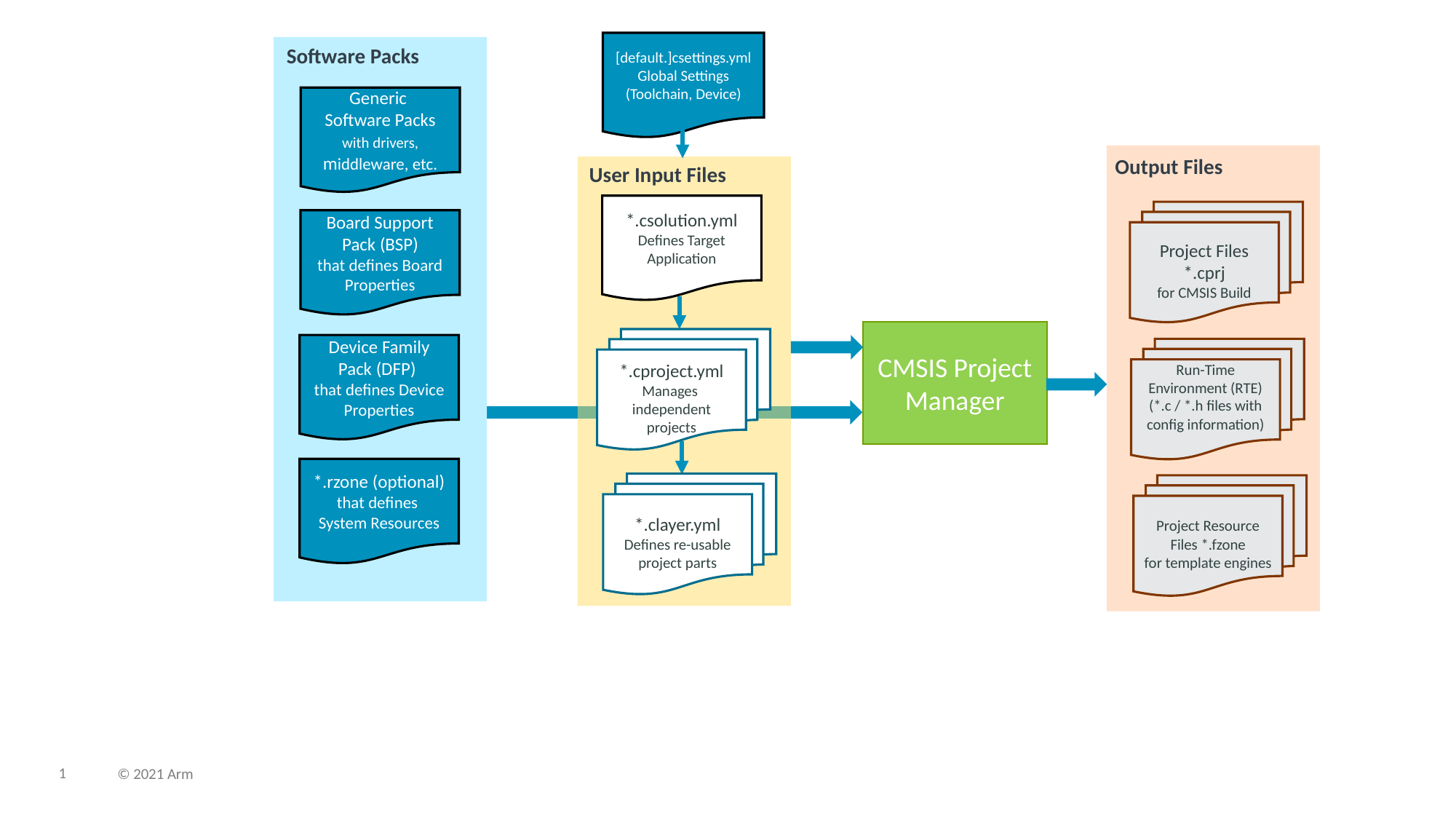

[default.]csettings.yml
Global Settings
(Toolchain, Device)

Software Packs
Generic
Software Packs
with drivers, middleware, etc.

Output Files

User Input Files
*.csolution.yml
Defines Target Application
Project Files *.cprj
for CMSIS Build
Board Support Pack (BSP)
that defines Board
Properties
CMSIS Project Manager
*.cproject.yml
Manages
independent
projects

Device Family Pack (DFP)
that defines Device
Properties
Run-Time Environment (RTE)
(*.c / *.h files with config information)

*.rzone (optional)
that defines
System Resources
*.clayer.yml
Defines re-usable project parts
Project Resource Files *.fzone
for template engines